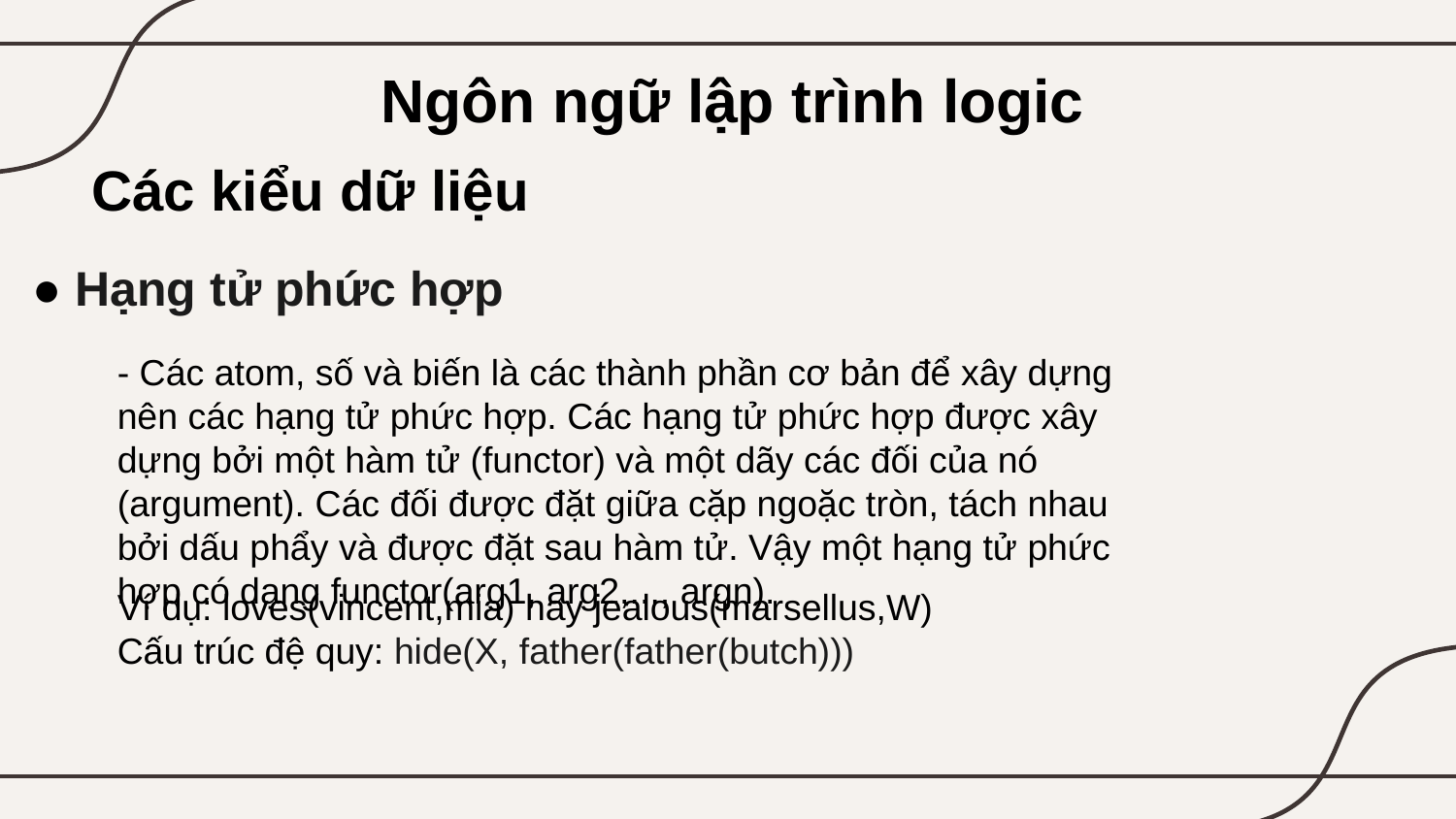

Ngôn ngữ lập trình logic
Các kiểu dữ liệu
● Hạng tử phức hợp
- Các atom, số và biến là các thành phần cơ bản để xây dựng nên các hạng tử phức hợp. Các hạng tử phức hợp được xây dựng bởi một hàm tử (functor) và một dãy các đối của nó (argument). Các đối được đặt giữa cặp ngoặc tròn, tách nhau bởi dấu phẩy và được đặt sau hàm tử. Vậy một hạng tử phức hợp có dạng functor(arg1, arg2,..., argn).
Ví dụ: loves(vincent,mia) hay jealous(marsellus,W)
Cấu trúc đệ quy: hide(X, father(father(butch)))